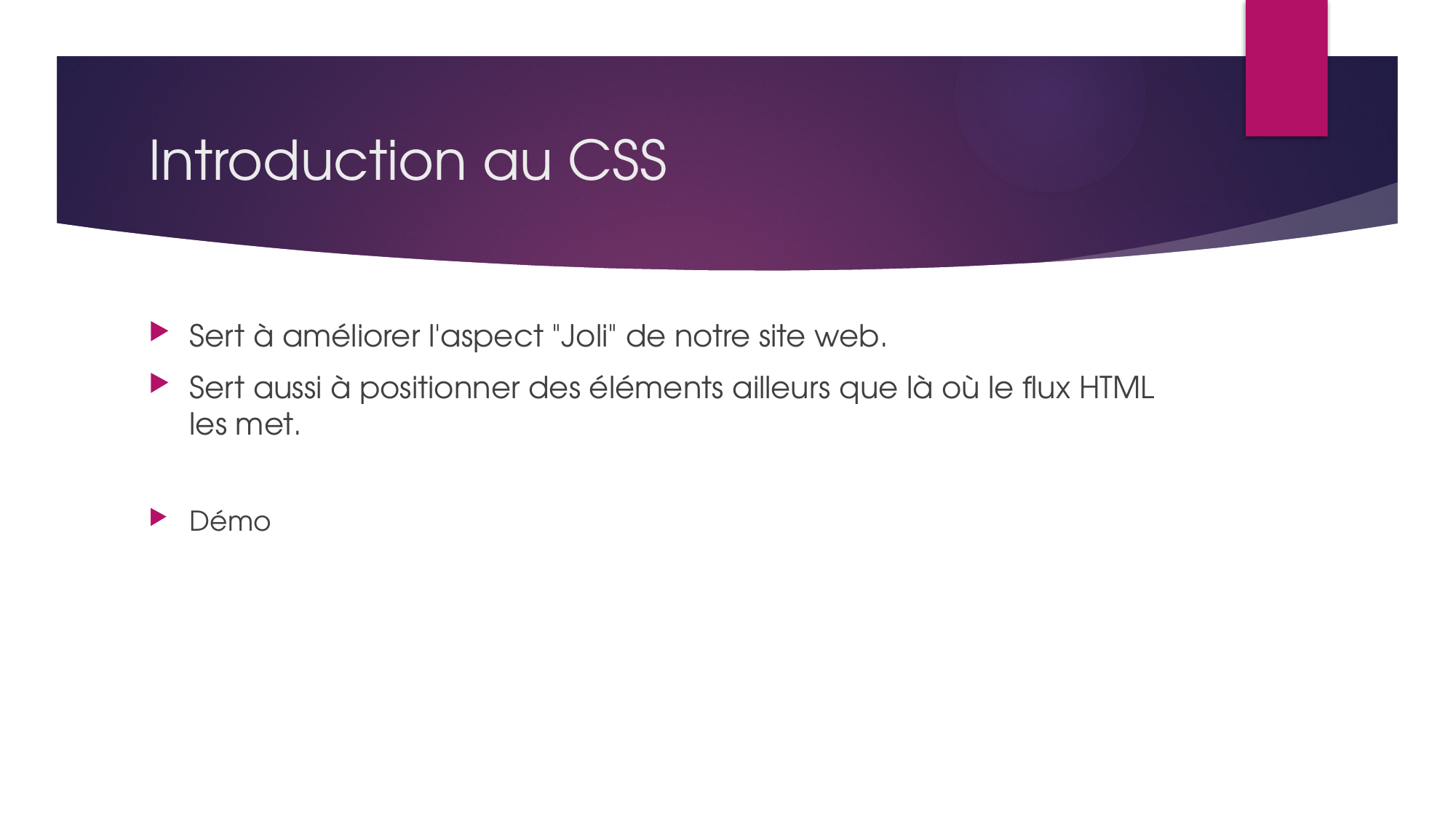

# Introduction au CSS
Sert à améliorer l'aspect "Joli" de notre site web.
Sert aussi à positionner des éléments ailleurs que là où le flux HTML les met.

Démo